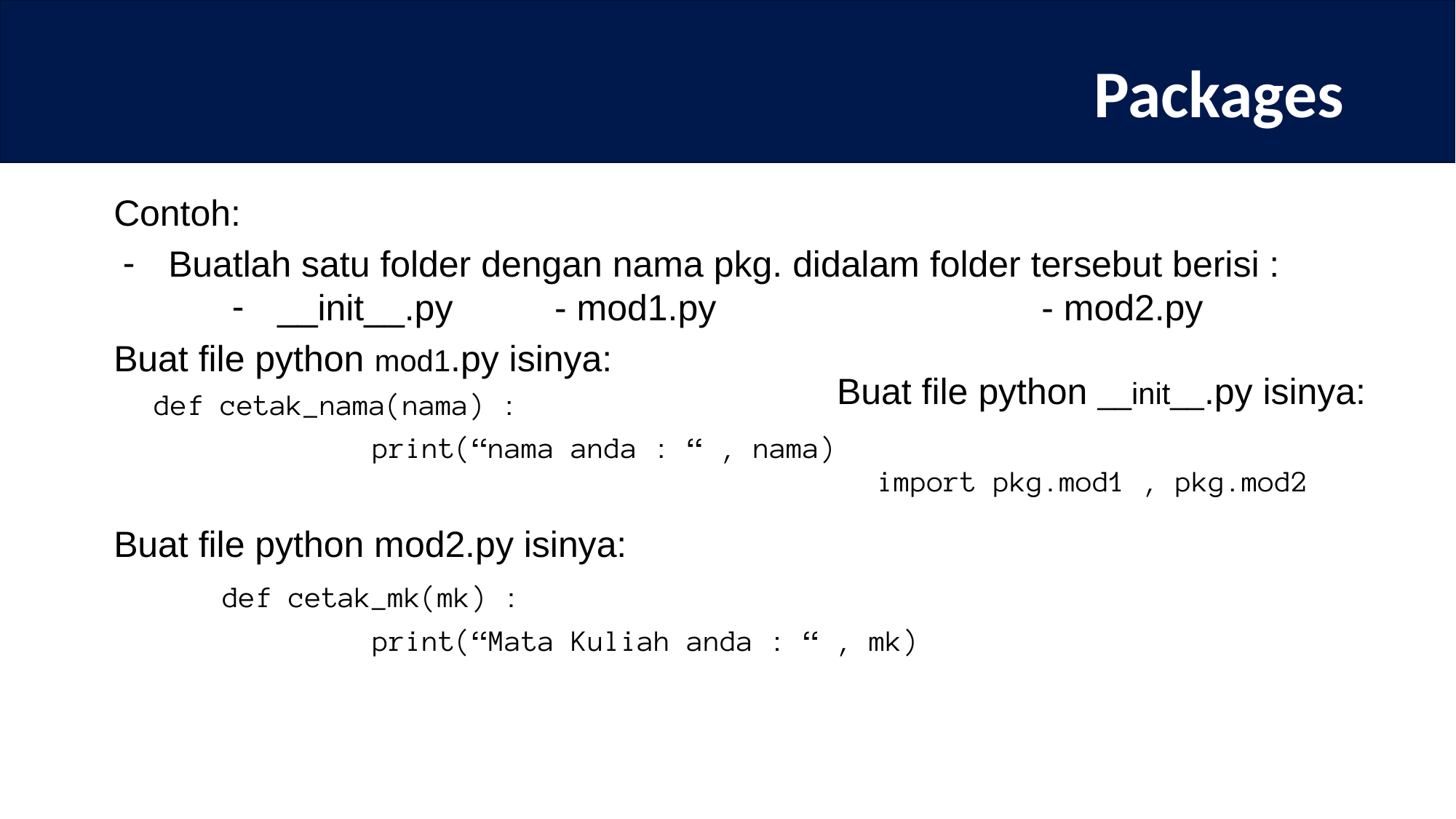

# Packages
Contoh:
Buatlah satu folder dengan nama pkg. didalam folder tersebut berisi :
__init__.py          - mod1.py			- mod2.py
Buat file python mod1.py isinya:
def cetak_nama(nama) :
		print(“nama anda : “ , nama)

Buat file python mod2.py isinya:
	def cetak_mk(mk) :
		print(“Mata Kuliah anda : “ , mk)

Buat file python __init__.py isinya:
import pkg.mod1 , pkg.mod2